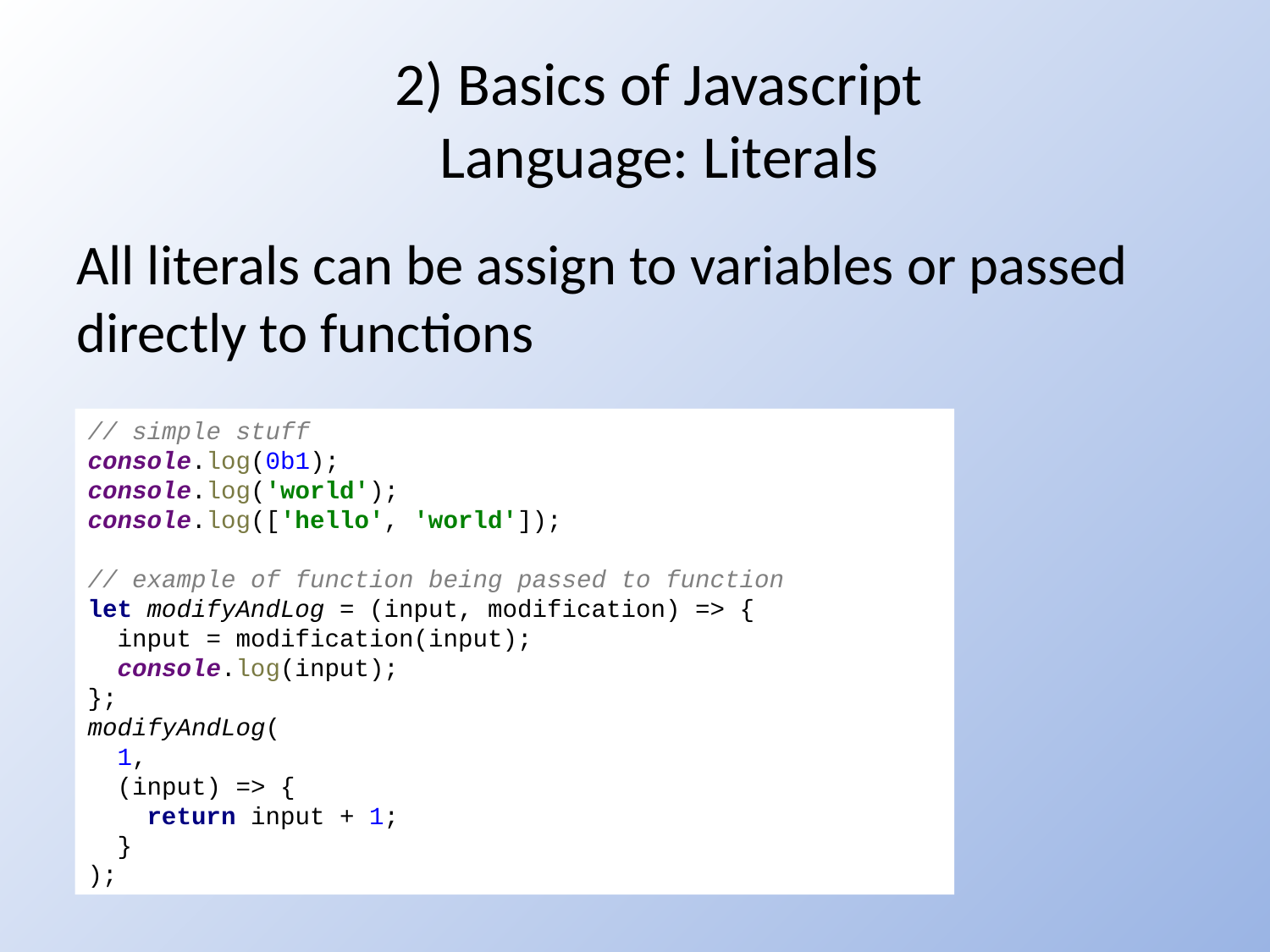

# 2) Basics of Javascript Language: Literals
All literals can be assign to variables or passed directly to functions
// simple stuff
console.log(0b1);
console.log('world');
console.log(['hello', 'world']);
// example of function being passed to function
let modifyAndLog = (input, modification) => {
  input = modification(input);
  console.log(input);
};
modifyAndLog(
  1,
  (input) => {
    return input + 1;
  }
);